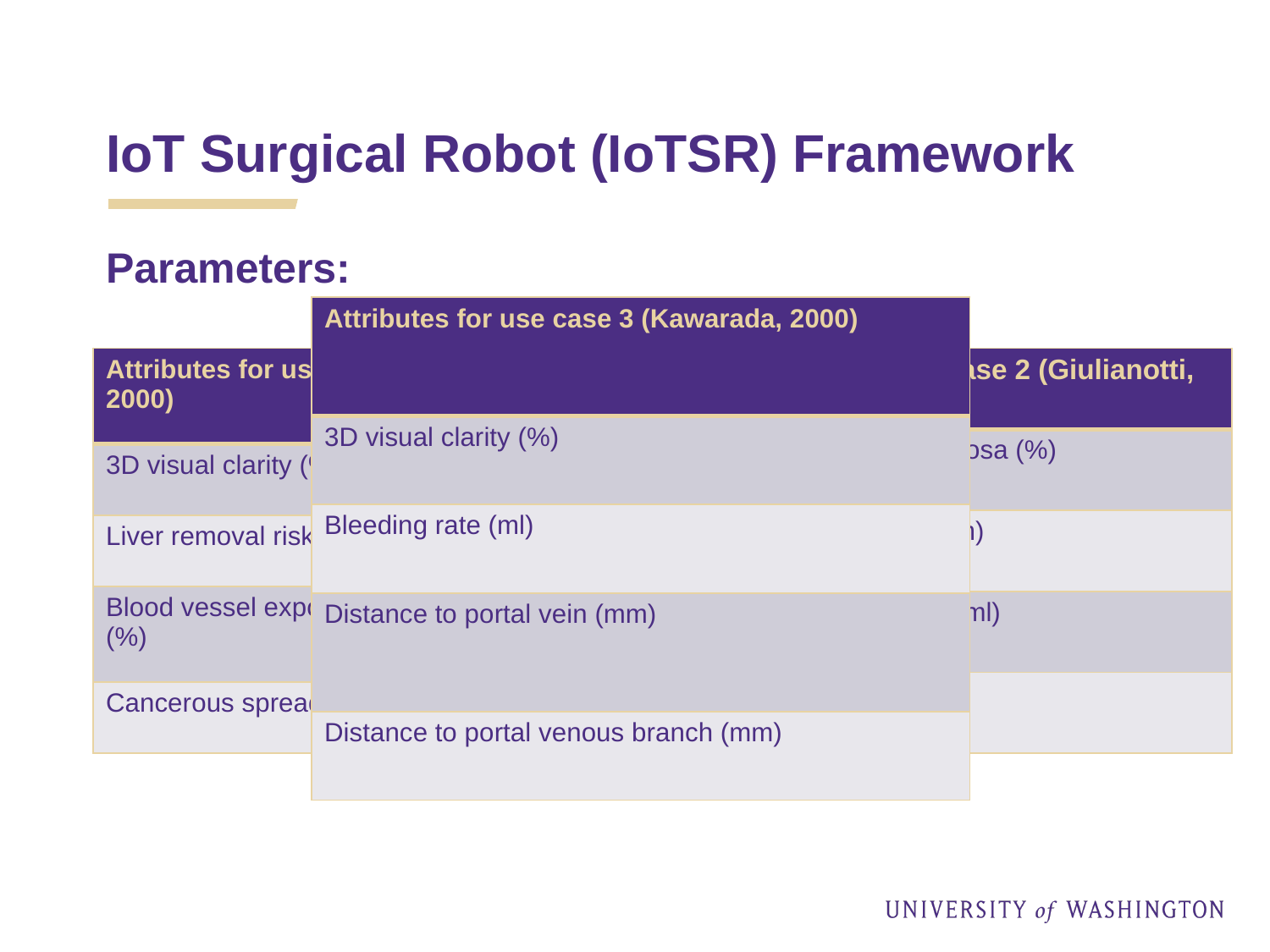

# IoT Surgical Robot (IoTSR) Framework
Parameters:
| Attributes for use case 3 (Kawarada, 2000) |
| --- |
| 3D visual clarity (%) |
| Bleeding rate (ml) |
| Distance to portal vein (mm) |
| Distance to portal venous branch (mm) |

| Attributes for use case 1 (Kawarada, 2000) |
| --- |
| 3D visual clarity (%) |
| Liver removal risk level (%) |
| Blood vessel exposure or reconstruction (%) |
| Cancerous spread level (%) |
| Attributes for use case 2 (Giulianotti, 2018) |
| --- |
| Amount of jejunal mucosa (%) |
| Bile duct diameter (mm) |
| Estimated blood loss (ml) |
| 3D visual clarity (%) |